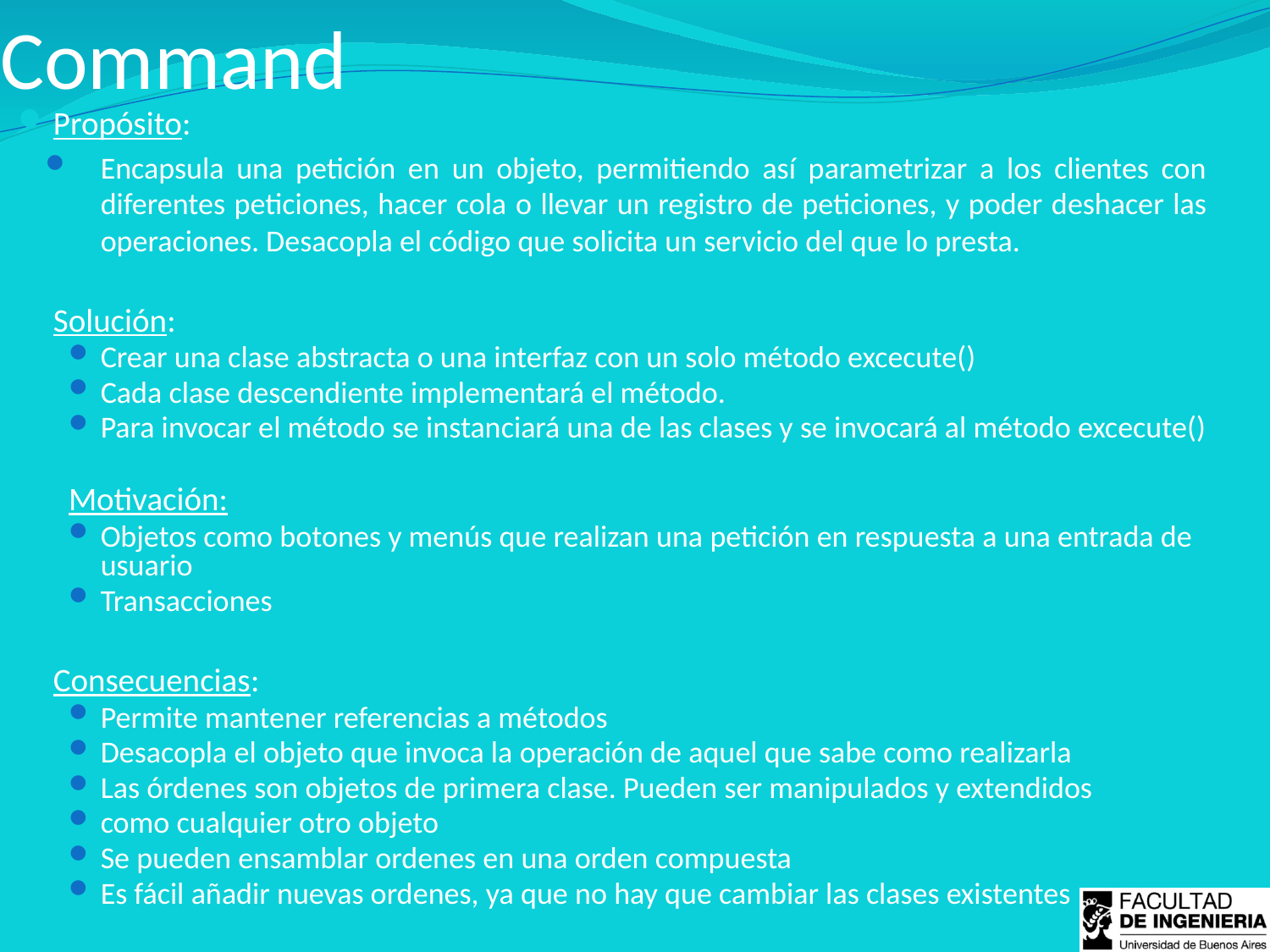

# Command
Propósito:
Encapsula una petición en un objeto, permitiendo así parametrizar a los clientes con diferentes peticiones, hacer cola o llevar un registro de peticiones, y poder deshacer las operaciones. Desacopla el código que solicita un servicio del que lo presta.

Solución:
Crear una clase abstracta o una interfaz con un solo método excecute()
Cada clase descendiente implementará el método.
Para invocar el método se instanciará una de las clases y se invocará al método excecute()

Motivación:
Objetos como botones y menús que realizan una petición en respuesta a una entrada de usuario
Transacciones

Consecuencias:
Permite mantener referencias a métodos
Desacopla el objeto que invoca la operación de aquel que sabe como realizarla
Las órdenes son objetos de primera clase. Pueden ser manipulados y extendidos
como cualquier otro objeto
Se pueden ensamblar ordenes en una orden compuesta
Es fácil añadir nuevas ordenes, ya que no hay que cambiar las clases existentes